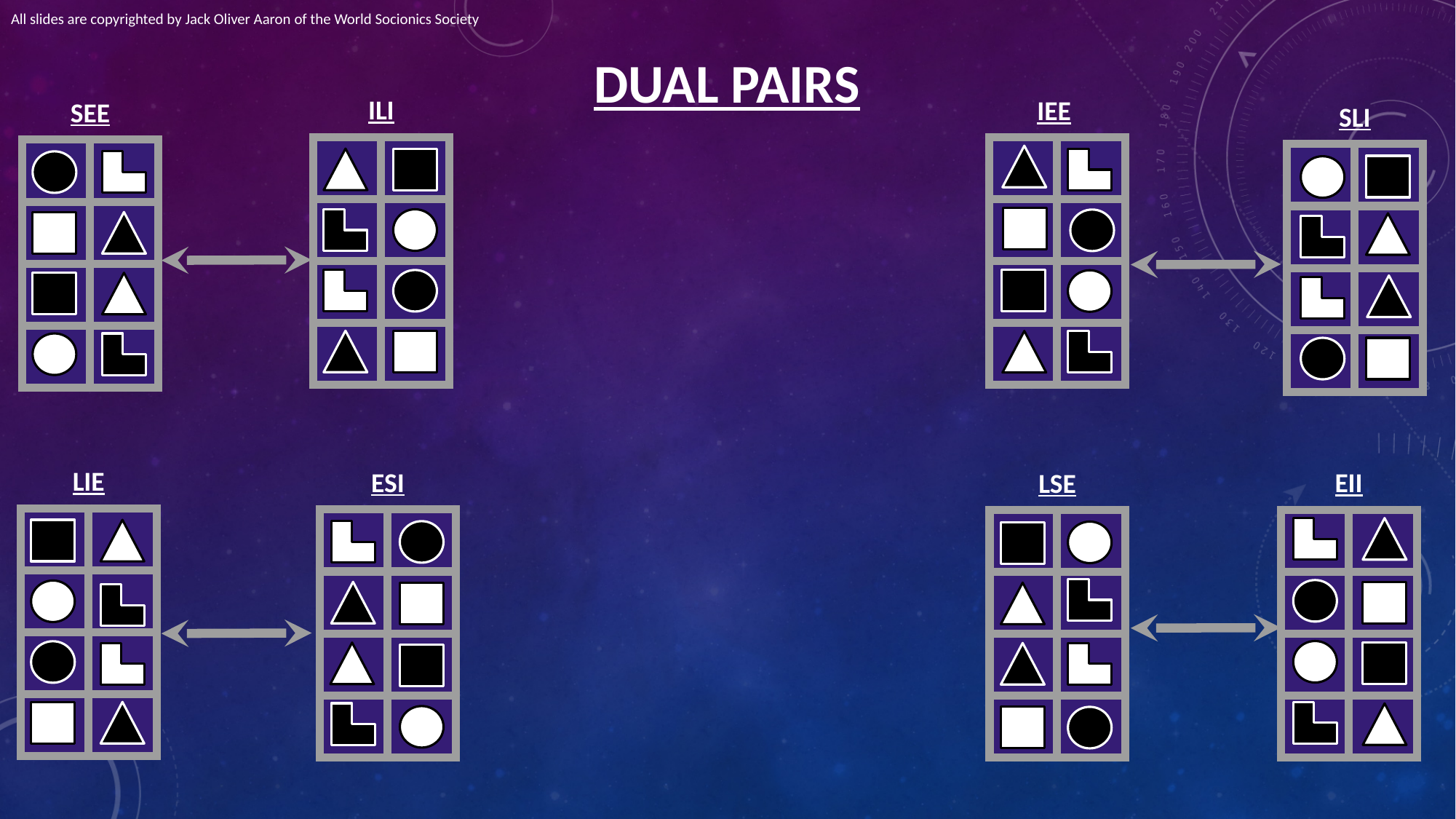

All slides are copyrighted by Jack Oliver Aaron of the World Socionics Society
# DUAL PAIRS
ILI
IEE
SEE
SLI
|  |  |
| --- | --- |
|  |  |
|  |  |
|  |  |
|  |  |
| --- | --- |
|  |  |
|  |  |
|  |  |
|  |  |
| --- | --- |
|  |  |
|  |  |
|  |  |
|  |  |
| --- | --- |
|  |  |
|  |  |
|  |  |

LIE
ESI
EII
LSE
|  |  |
| --- | --- |
|  |  |
|  |  |
|  |  |
|  |  |
| --- | --- |
|  |  |
|  |  |
|  |  |
|  |  |
| --- | --- |
|  |  |
|  |  |
|  |  |
|  |  |
| --- | --- |
|  |  |
|  |  |
|  |  |